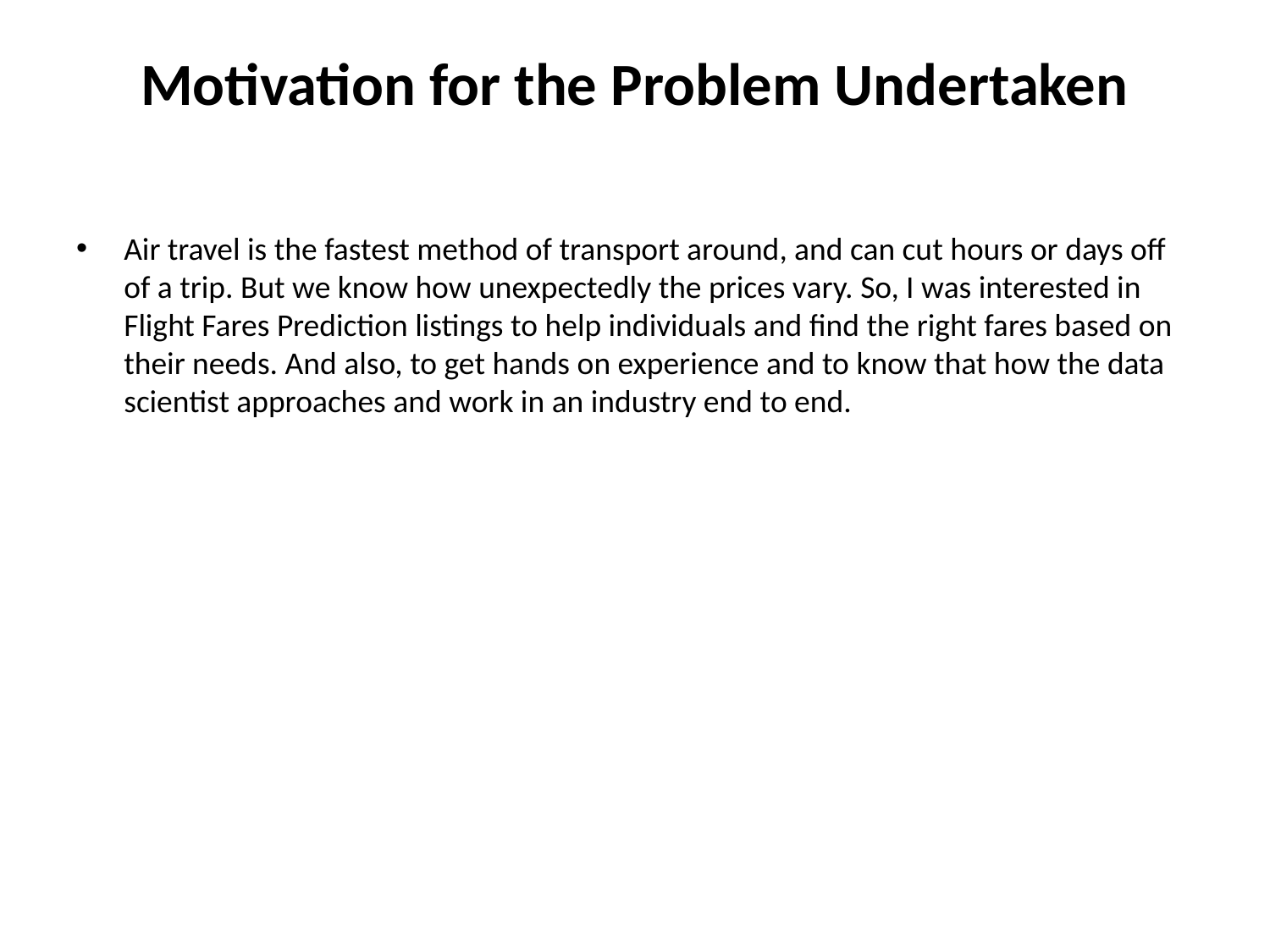

# Motivation for the Problem Undertaken
Air travel is the fastest method of transport around, and can cut hours or days off of a trip. But we know how unexpectedly the prices vary. So, I was interested in Flight Fares Prediction listings to help individuals and find the right fares based on their needs. And also, to get hands on experience and to know that how the data scientist approaches and work in an industry end to end.